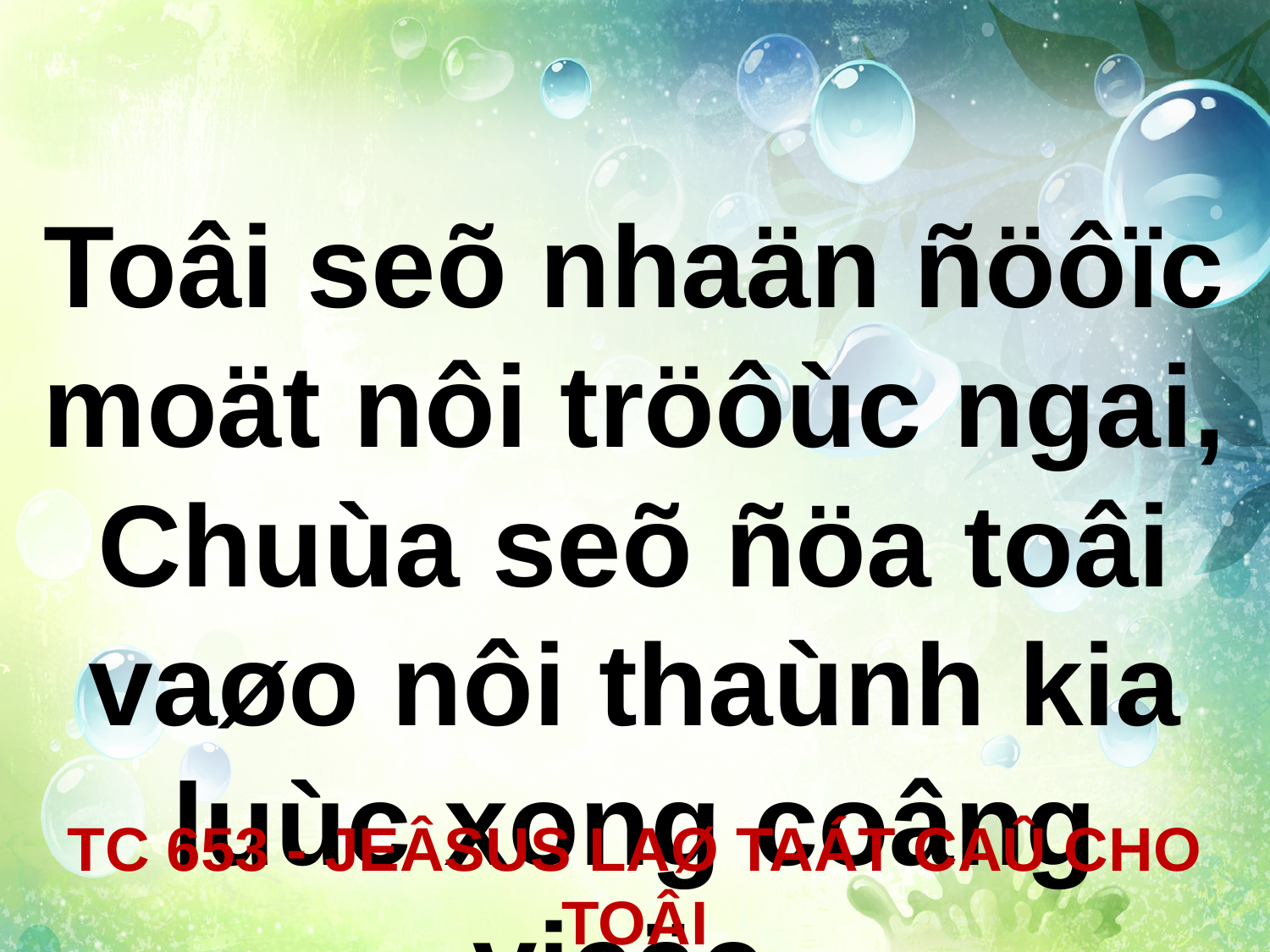

Toâi seõ nhaän ñöôïc moät nôi tröôùc ngai, Chuùa seõ ñöa toâi vaøo nôi thaùnh kia luùc xong coâng vieäc.
TC 653 - JEÂSUS LAØ TAÁT CAÛ CHO TOÂI